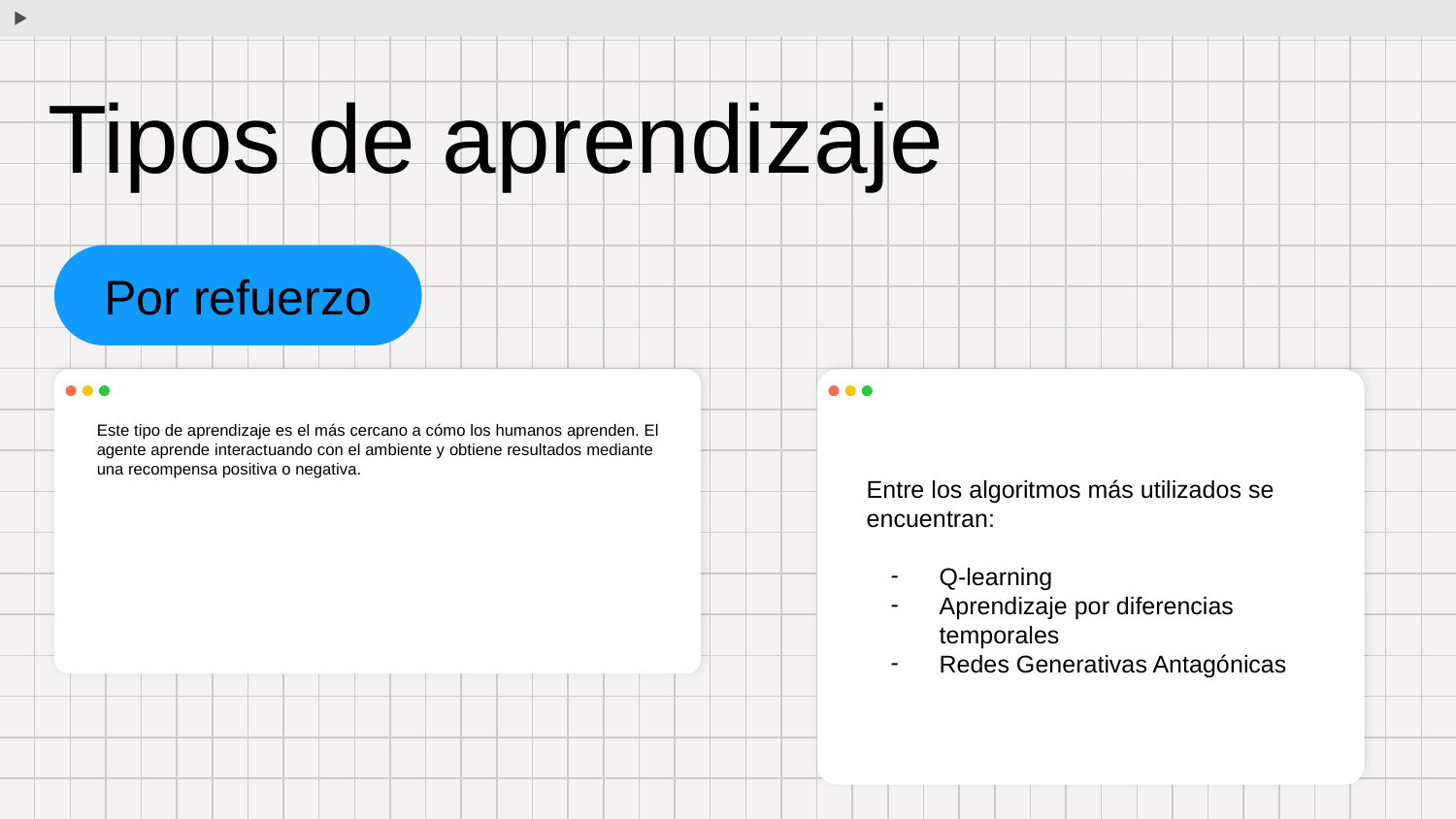

# Tipos de aprendizaje
Por refuerzo

Este tipo de aprendizaje es el más cercano a cómo los humanos aprenden. El agente aprende interactuando con el ambiente y obtiene resultados mediante una recompensa positiva o negativa.

Entre los algoritmos más utilizados se encuentran:

Q-learning
Aprendizaje por diferencias temporales
Redes Generativas Antagónicas